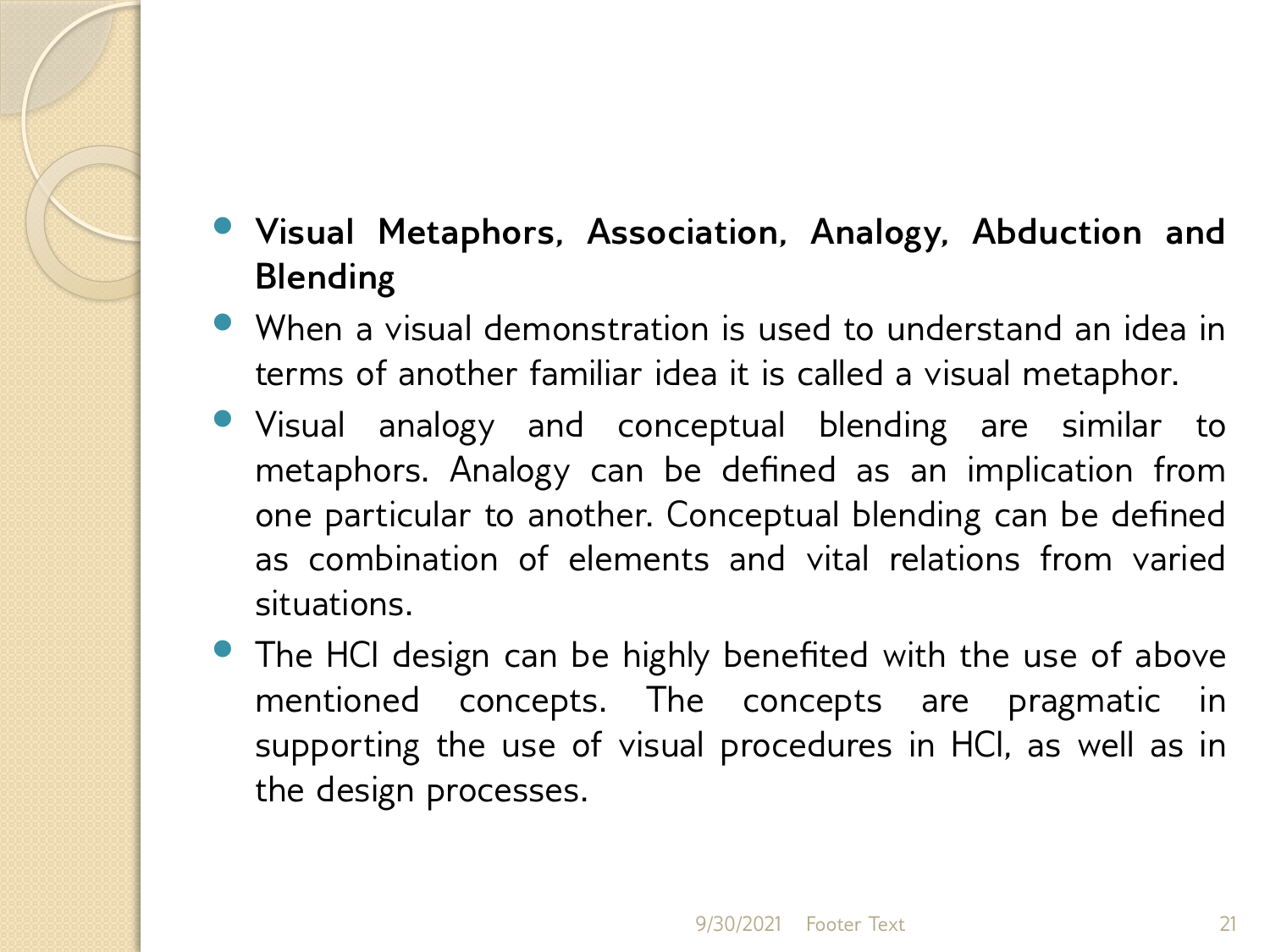

#
Visual Metaphors, Association, Analogy, Abduction and Blending
When a visual demonstration is used to understand an idea in terms of another familiar idea it is called a visual metaphor.
Visual analogy and conceptual blending are similar to metaphors. Analogy can be defined as an implication from one particular to another. Conceptual blending can be defined as combination of elements and vital relations from varied situations.
The HCI design can be highly benefited with the use of above mentioned concepts. The concepts are pragmatic in supporting the use of visual procedures in HCI, as well as in the design processes.

9/30/2021
Footer Text
21